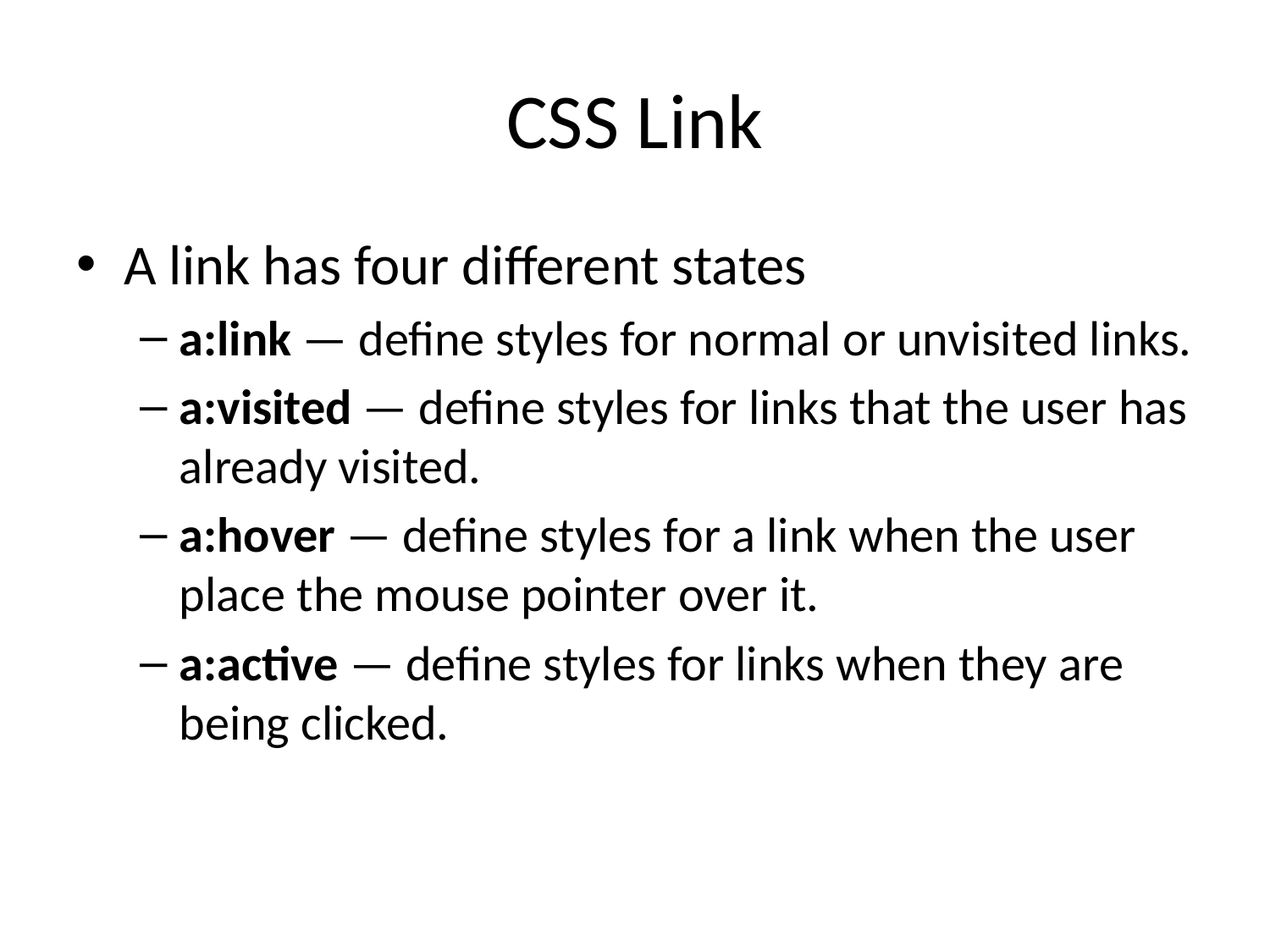

# CSS Link
A link has four different states
a:link — define styles for normal or unvisited links.
a:visited — define styles for links that the user has already visited.
a:hover — define styles for a link when the user place the mouse pointer over it.
a:active — define styles for links when they are being clicked.